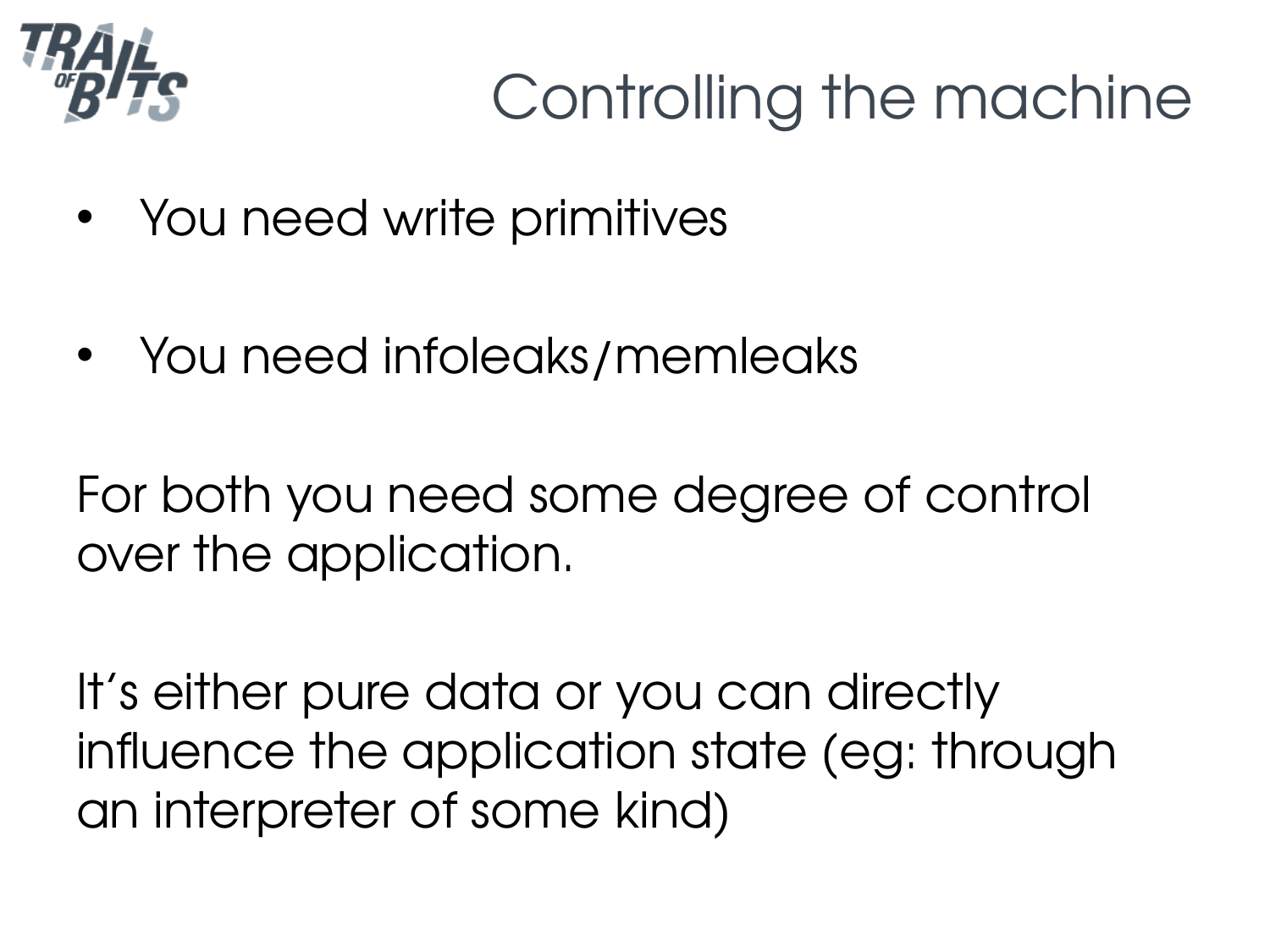

# Controlling the machine
You need write primitives

You need infoleaks/memleaks

For both you need some degree of control over the application.

It’s either pure data or you can directly influence the application state (eg: through an interpreter of some kind)